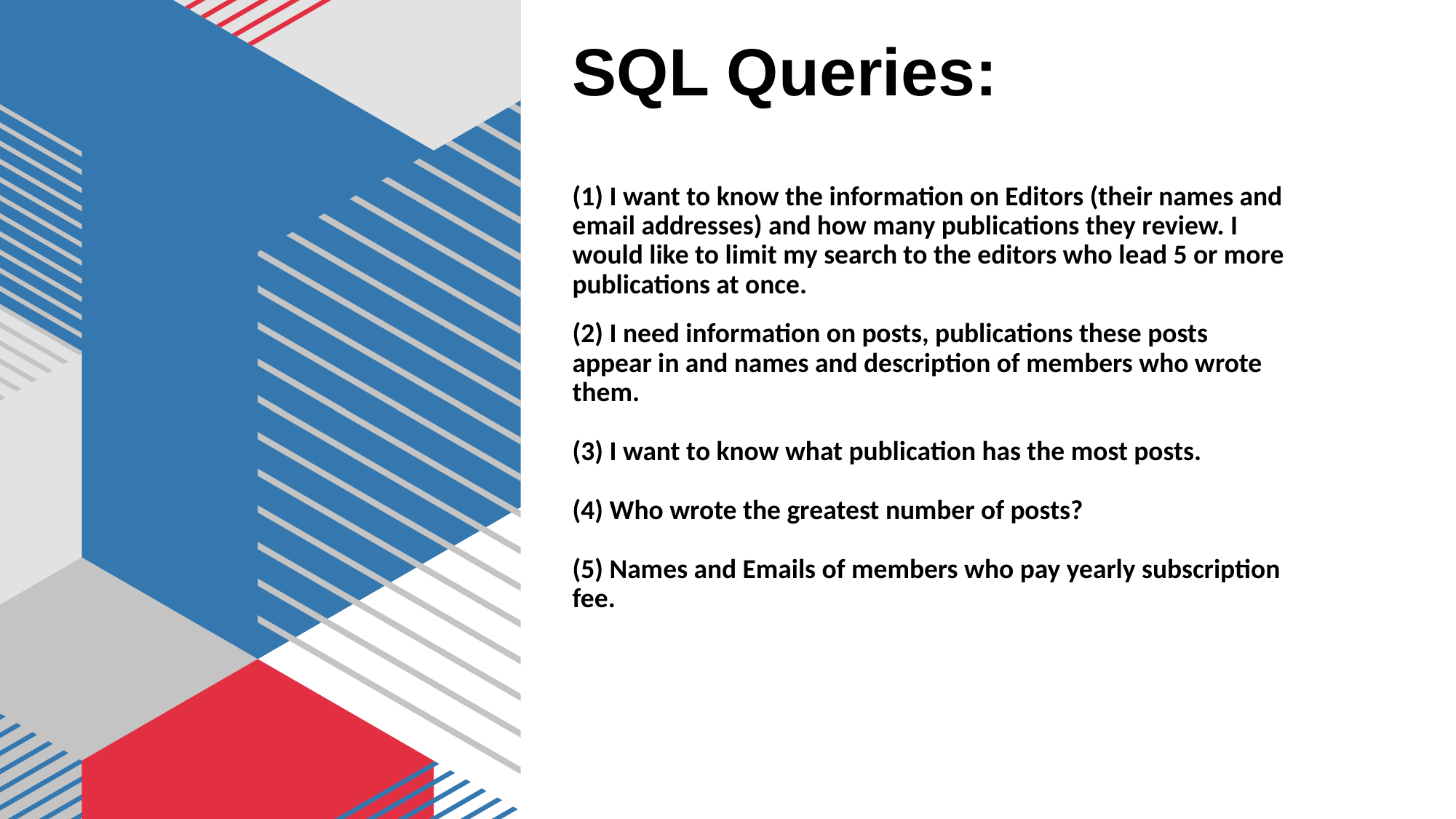

# SQL Queries: (1) I want to know the information on Editors (their names and email addresses) and how many publications they review. I would like to limit my search to the editors who lead 5 or more publications at once. (2) I need information on posts, publications these posts appear in and names and description of members who wrote them. (3) I want to know what publication has the most posts. (4) Who wrote the greatest number of posts? (5) Names and Emails of members who pay yearly subscription fee.